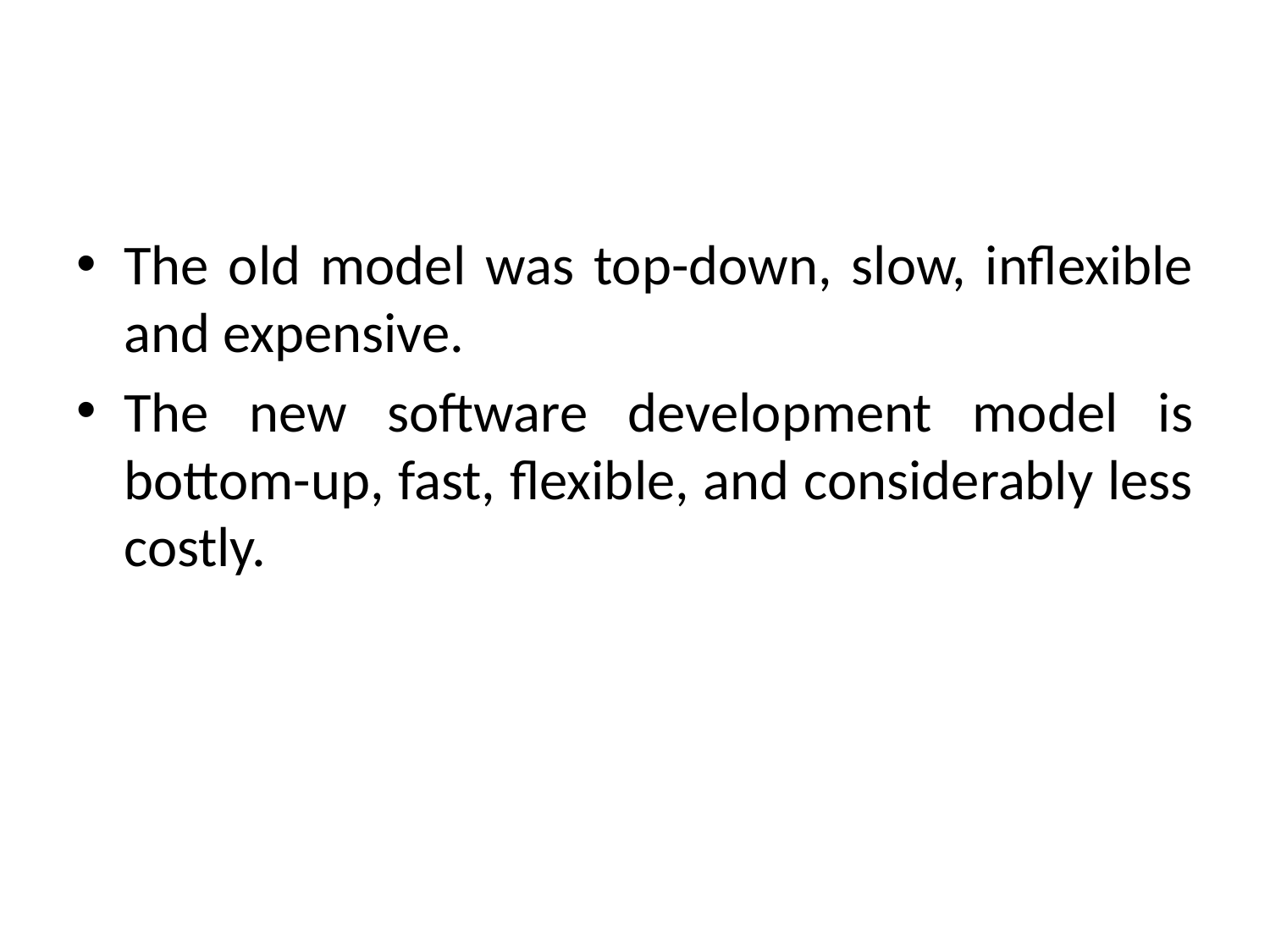

#
The old model was top-down, slow, inflexible and expensive.
The new software development model is bottom-up, fast, flexible, and considerably less costly.